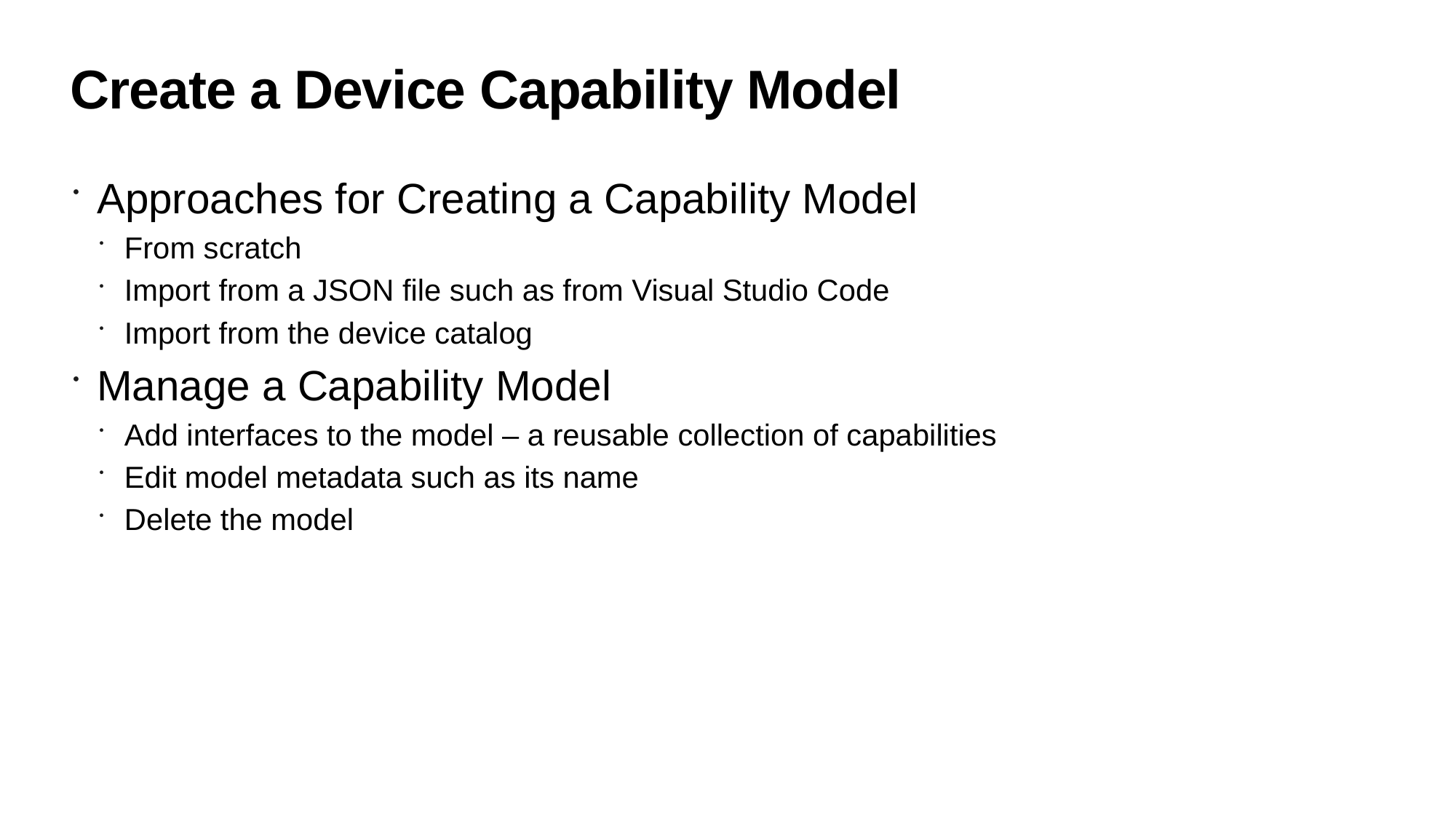

# Create a Device Capability Model
Approaches for Creating a Capability Model
From scratch
Import from a JSON file such as from Visual Studio Code
Import from the device catalog
Manage a Capability Model
Add interfaces to the model – a reusable collection of capabilities
Edit model metadata such as its name
Delete the model